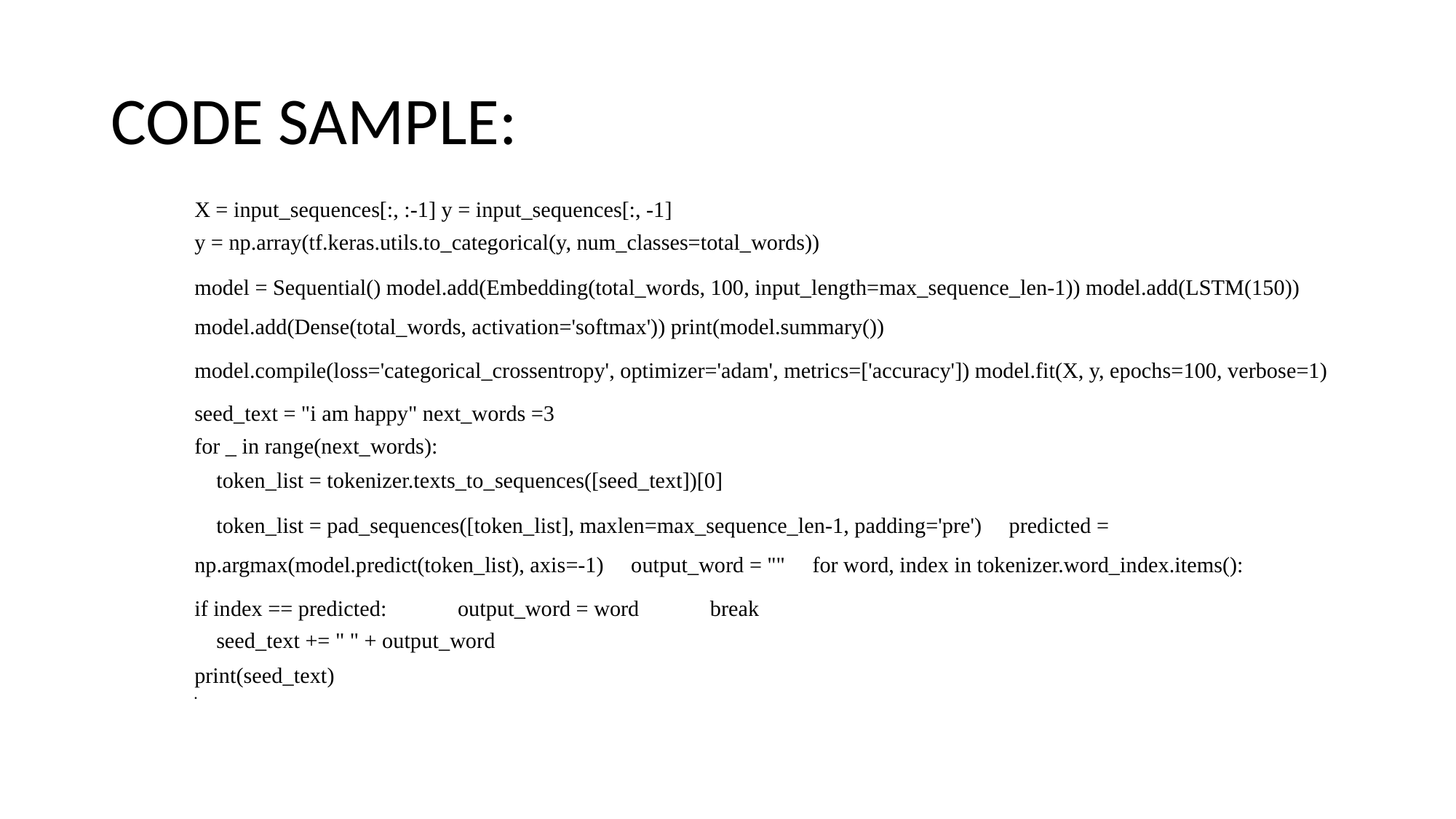

# CODE SAMPLE:
X = input_sequences[:, :-1] y = input_sequences[:, -1]
y = np.array(tf.keras.utils.to_categorical(y, num_classes=total_words))
model = Sequential() model.add(Embedding(total_words, 100, input_length=max_sequence_len-1)) model.add(LSTM(150)) model.add(Dense(total_words, activation='softmax')) print(model.summary())
model.compile(loss='categorical_crossentropy', optimizer='adam', metrics=['accuracy']) model.fit(X, y, epochs=100, verbose=1)
seed_text = "i am happy" next_words =3
for _ in range(next_words):
    token_list = tokenizer.texts_to_sequences([seed_text])[0]
    token_list = pad_sequences([token_list], maxlen=max_sequence_len-1, padding='pre')     predicted = np.argmax(model.predict(token_list), axis=-1)     output_word = ""     for word, index in tokenizer.word_index.items():
if index == predicted:             output_word = word             break
    seed_text += " " + output_word
print(seed_text)